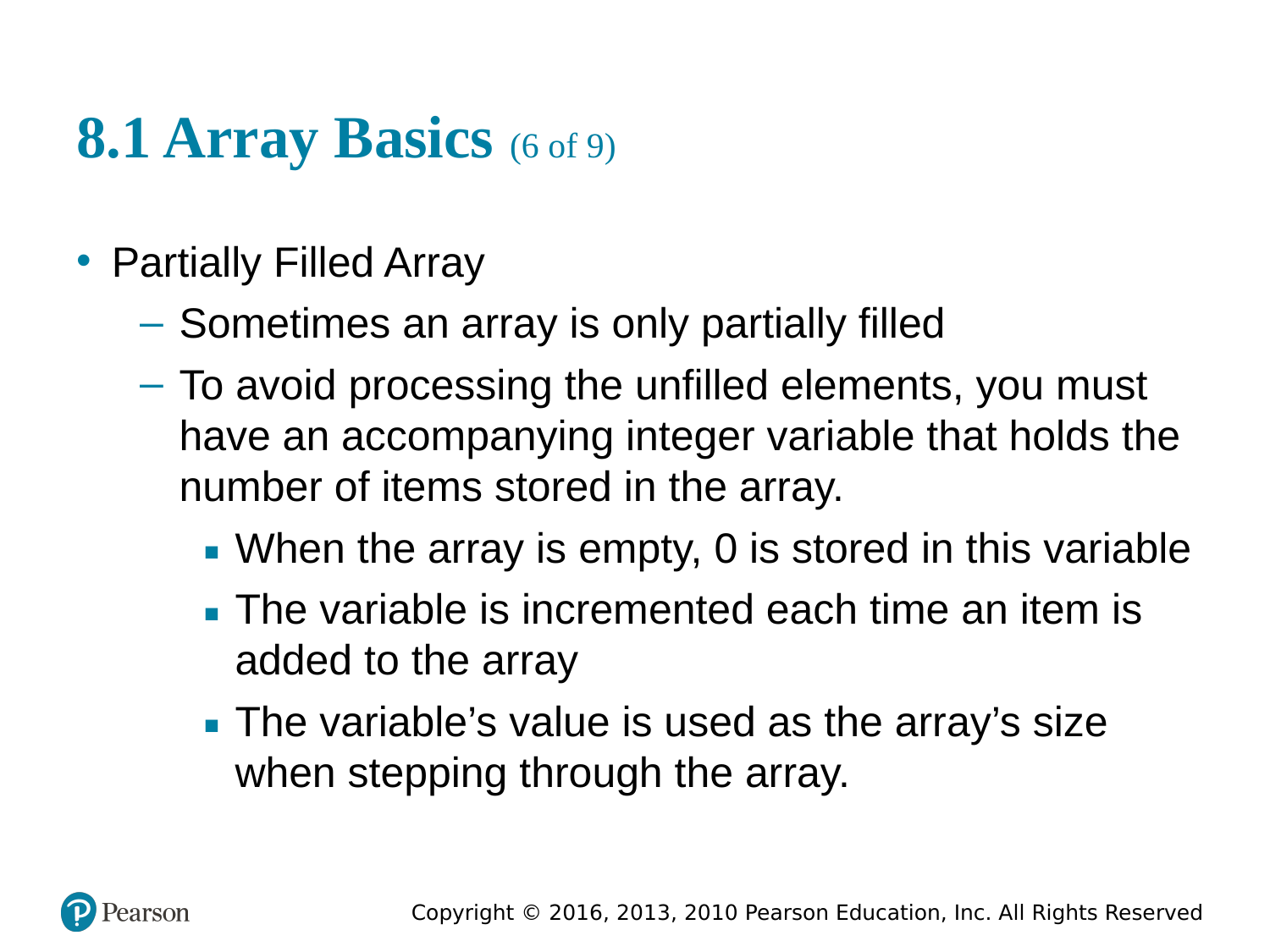

# 8.1 Array Basics (6 of 9)
Partially Filled Array
Sometimes an array is only partially filled
To avoid processing the unfilled elements, you must have an accompanying integer variable that holds the number of items stored in the array.
When the array is empty, 0 is stored in this variable
The variable is incremented each time an item is added to the array
The variable’s value is used as the array’s size when stepping through the array.